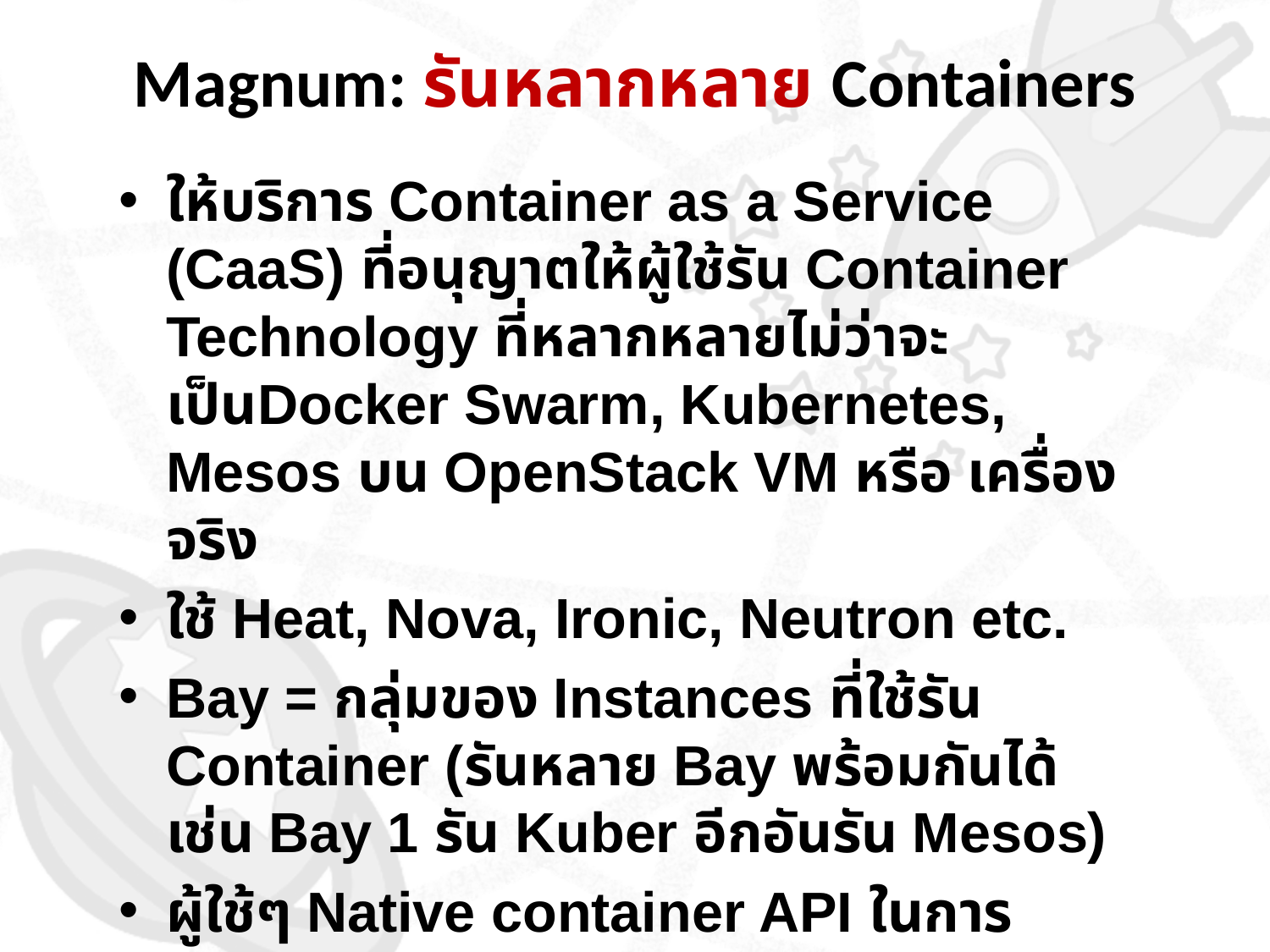

# Magnum: รันหลากหลาย Containers
ให้บริการ Container as a Service (CaaS) ที่อนุญาตให้ผู้ใช้รัน Container Technology ที่หลากหลายไม่ว่าจะเป็นDocker Swarm, Kubernetes, Mesos บน OpenStack VM หรือ เครื่องจริง
ใช้ Heat, Nova, Ironic, Neutron etc.
Bay = กลุ่มของ Instances ที่ใช้รัน Container (รันหลาย Bay พร้อมกันได้ เช่น Bay 1 รัน Kuber อีกอันรัน Mesos)
ผู้ใช้ๆ Native container API ในการบริหารจัดการ Container ของตน
Datacenter ส่วนใหญให้บริการ containers on VMs